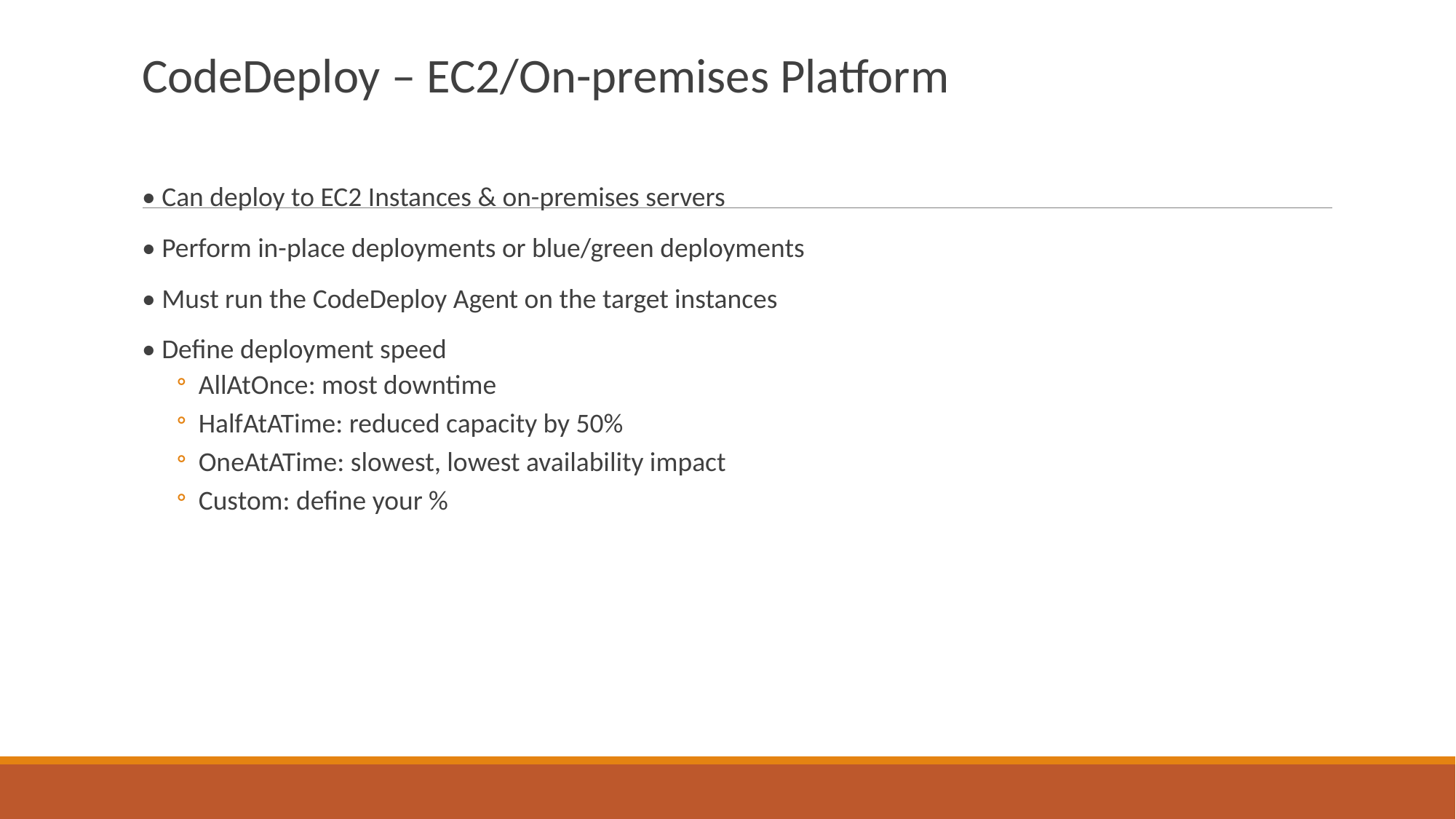

CodeDeploy – EC2/On-premises Platform
• Can deploy to EC2 Instances & on-premises servers
• Perform in-place deployments or blue/green deployments
• Must run the CodeDeploy Agent on the target instances
• Define deployment speed
AllAtOnce: most downtime
HalfAtATime: reduced capacity by 50%
OneAtATime: slowest, lowest availability impact
Custom: define your %